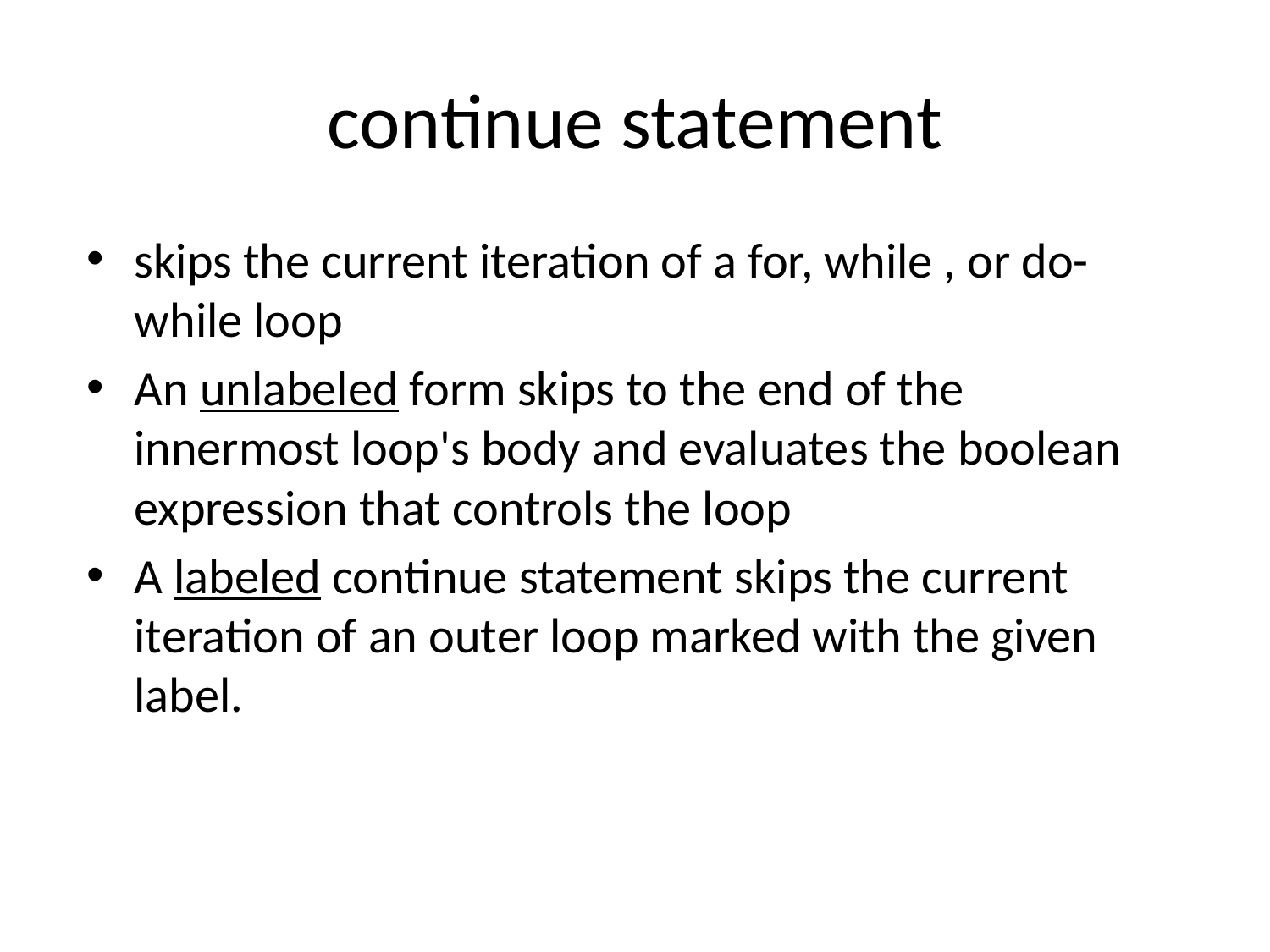

# continue statement
skips the current iteration of a for, while , or do-while loop
An unlabeled form skips to the end of the innermost loop's body and evaluates the boolean expression that controls the loop
A labeled continue statement skips the current iteration of an outer loop marked with the given label.